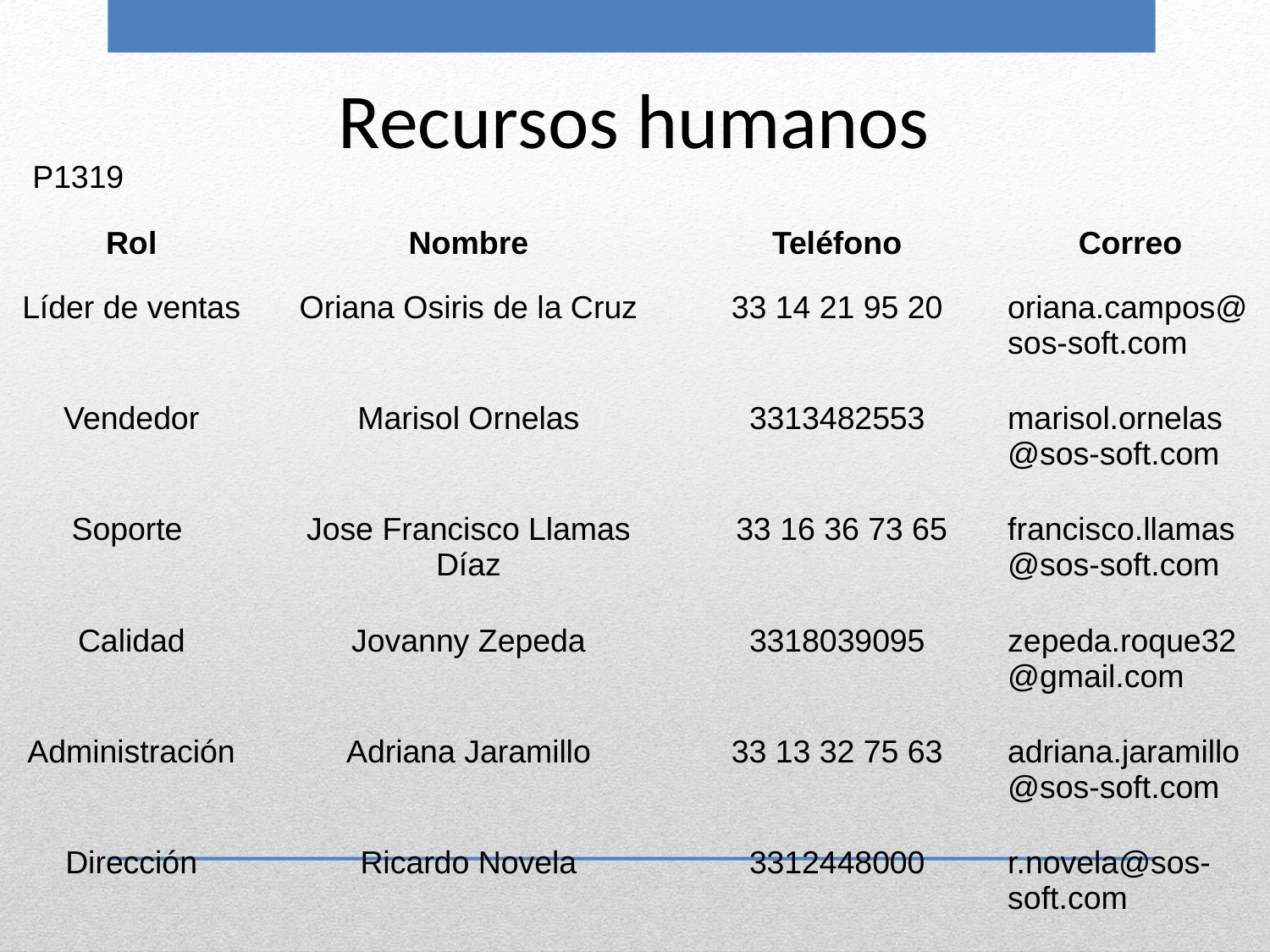

Recursos humanos
P1319
| Rol | Nombre | Teléfono | Correo |
| --- | --- | --- | --- |
| Líder de ventas | Oriana Osiris de la Cruz | 33 14 21 95 20 | oriana.campos@sos-soft.com |
| Vendedor | Marisol Ornelas | 3313482553 | marisol.ornelas@sos-soft.com |
| Soporte | Jose Francisco Llamas Díaz | 33 16 36 73 65 | francisco.llamas@sos-soft.com |
| Calidad | Jovanny Zepeda | 3318039095 | zepeda.roque32@gmail.com |
| Administración | Adriana Jaramillo | 33 13 32 75 63 | adriana.jaramillo@sos-soft.com |
| Dirección | Ricardo Novela | 3312448000 | r.novela@sos-soft.com |